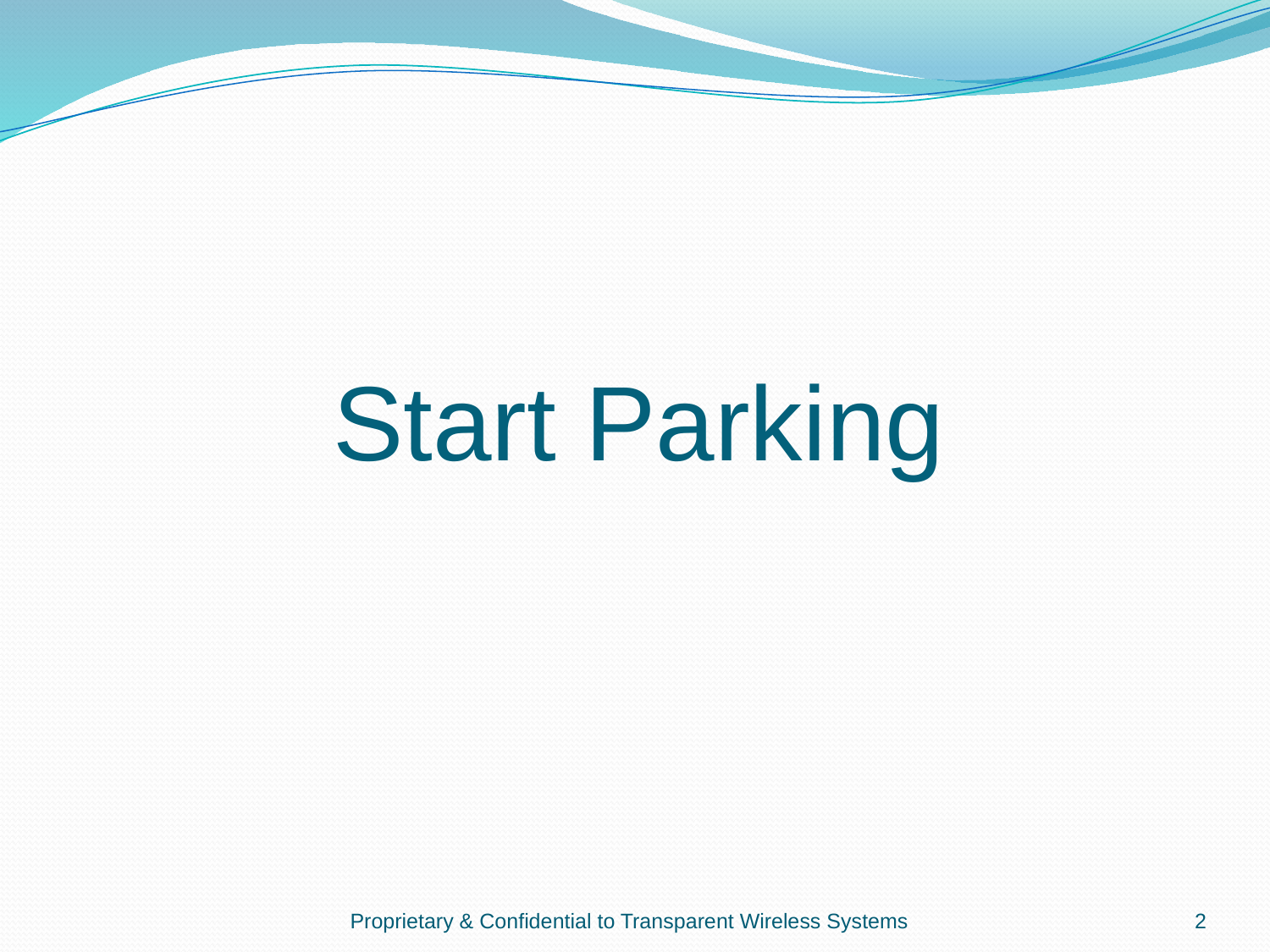

Start Parking
Proprietary & Confidential to Transparent Wireless Systems
2